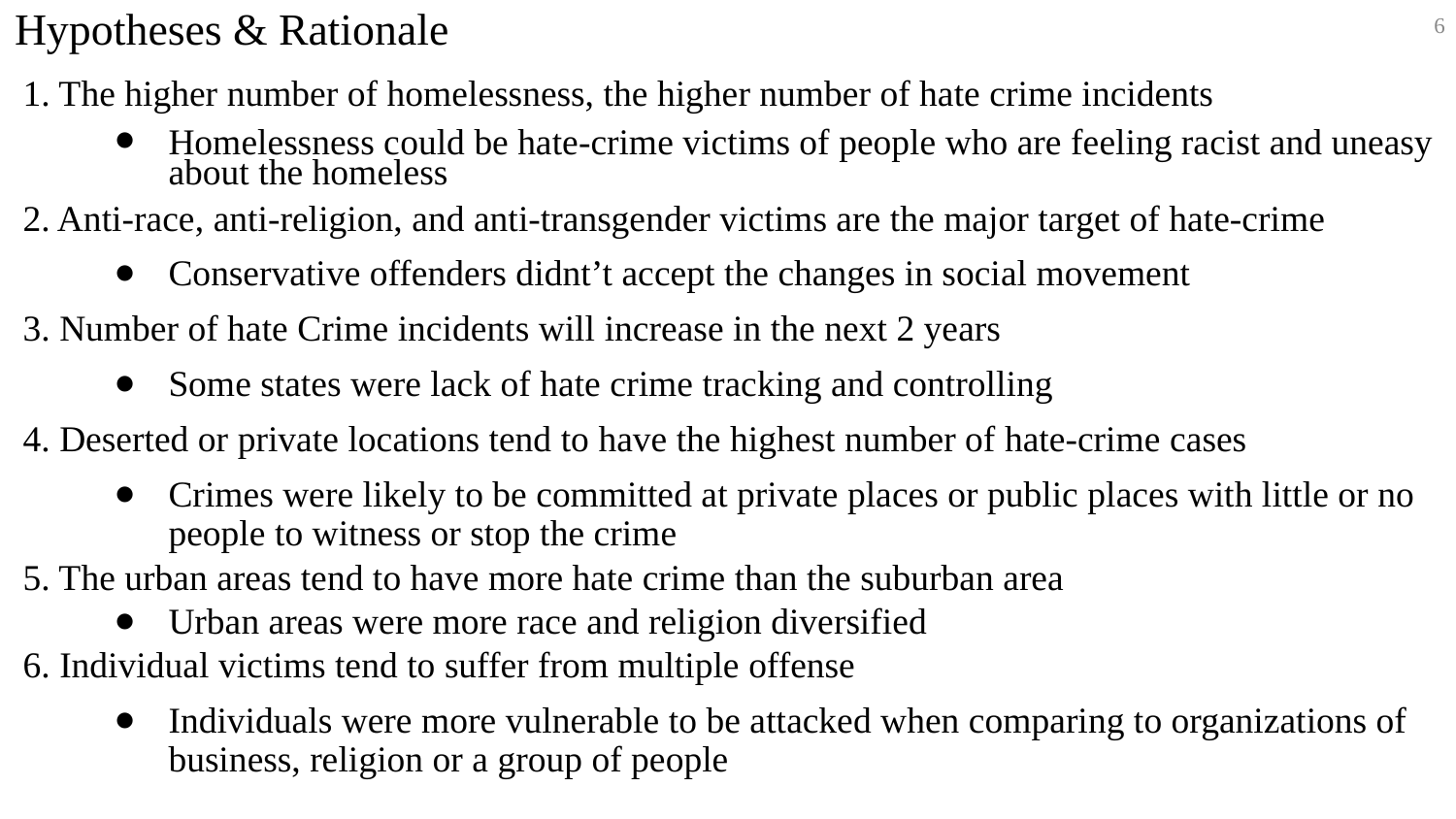

Hypotheses & Rationale
6
1. The higher number of homelessness, the higher number of hate crime incidents
Homelessness could be hate-crime victims of people who are feeling racist and uneasy about the homeless
2. Anti-race, anti-religion, and anti-transgender victims are the major target of hate-crime
Conservative offenders didnt’t accept the changes in social movement
3. Number of hate Crime incidents will increase in the next 2 years
Some states were lack of hate crime tracking and controlling
4. Deserted or private locations tend to have the highest number of hate-crime cases
Crimes were likely to be committed at private places or public places with little or no people to witness or stop the crime
5. The urban areas tend to have more hate crime than the suburban area
Urban areas were more race and religion diversified
6. Individual victims tend to suffer from multiple offense
Individuals were more vulnerable to be attacked when comparing to organizations of business, religion or a group of people